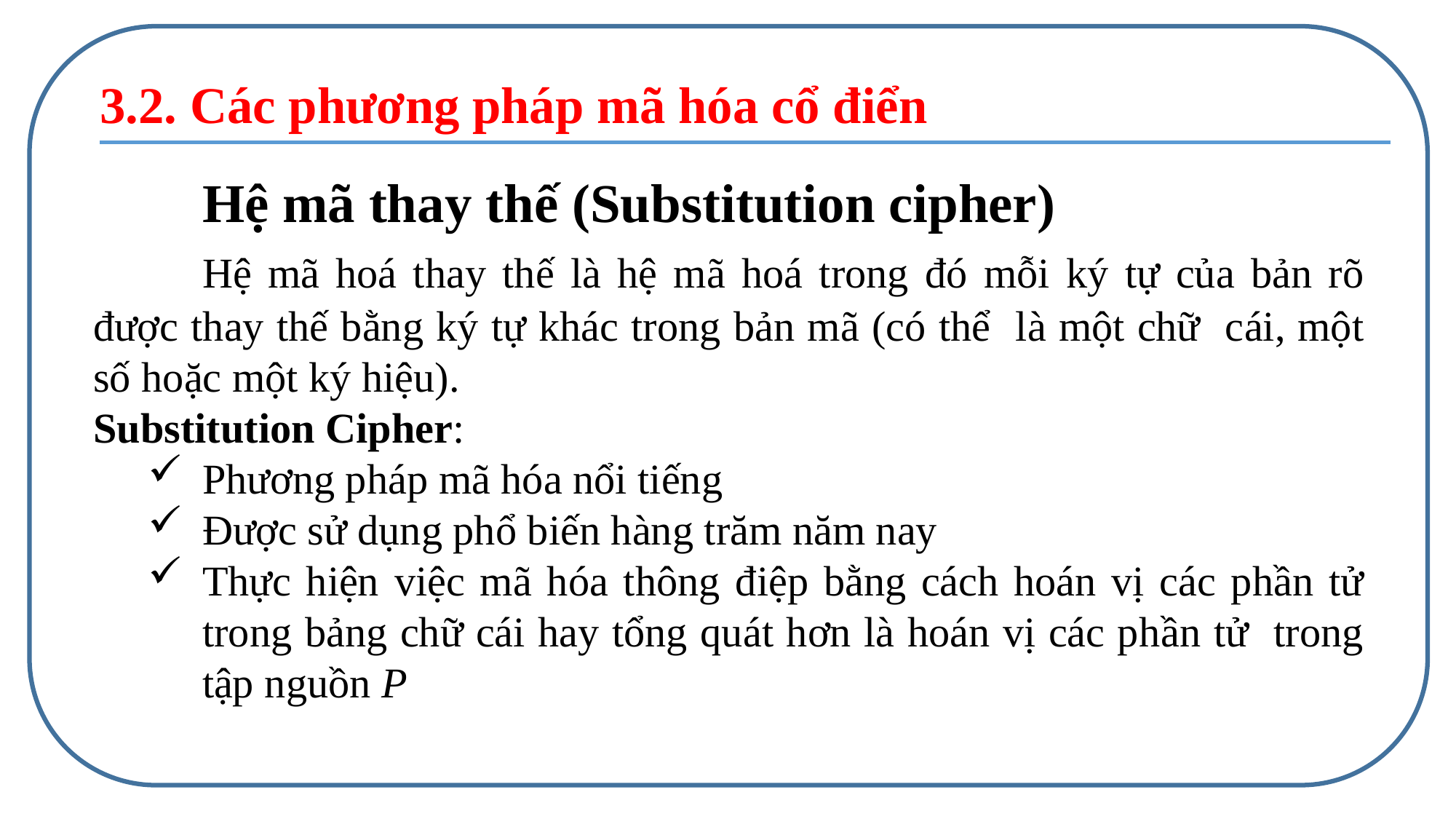

3.2. Các phương pháp mã hóa cổ điển
	Hệ mã thay thế (Substitution cipher)
	Hệ mã hoá thay thế là hệ mã hoá trong đó mỗi ký tự của bản rõ được thay thế bằng ký tự khác trong bản mã (có thể  là một chữ  cái, một số hoặc một ký hiệu).
Substitution Cipher:
Phương pháp mã hóa nổi tiếng
Được sử dụng phổ biến hàng trăm năm nay
Thực hiện việc mã hóa thông điệp bằng cách hoán vị các phần tử trong bảng chữ cái hay tổng quát hơn là hoán vị các phần tử  trong tập nguồn P